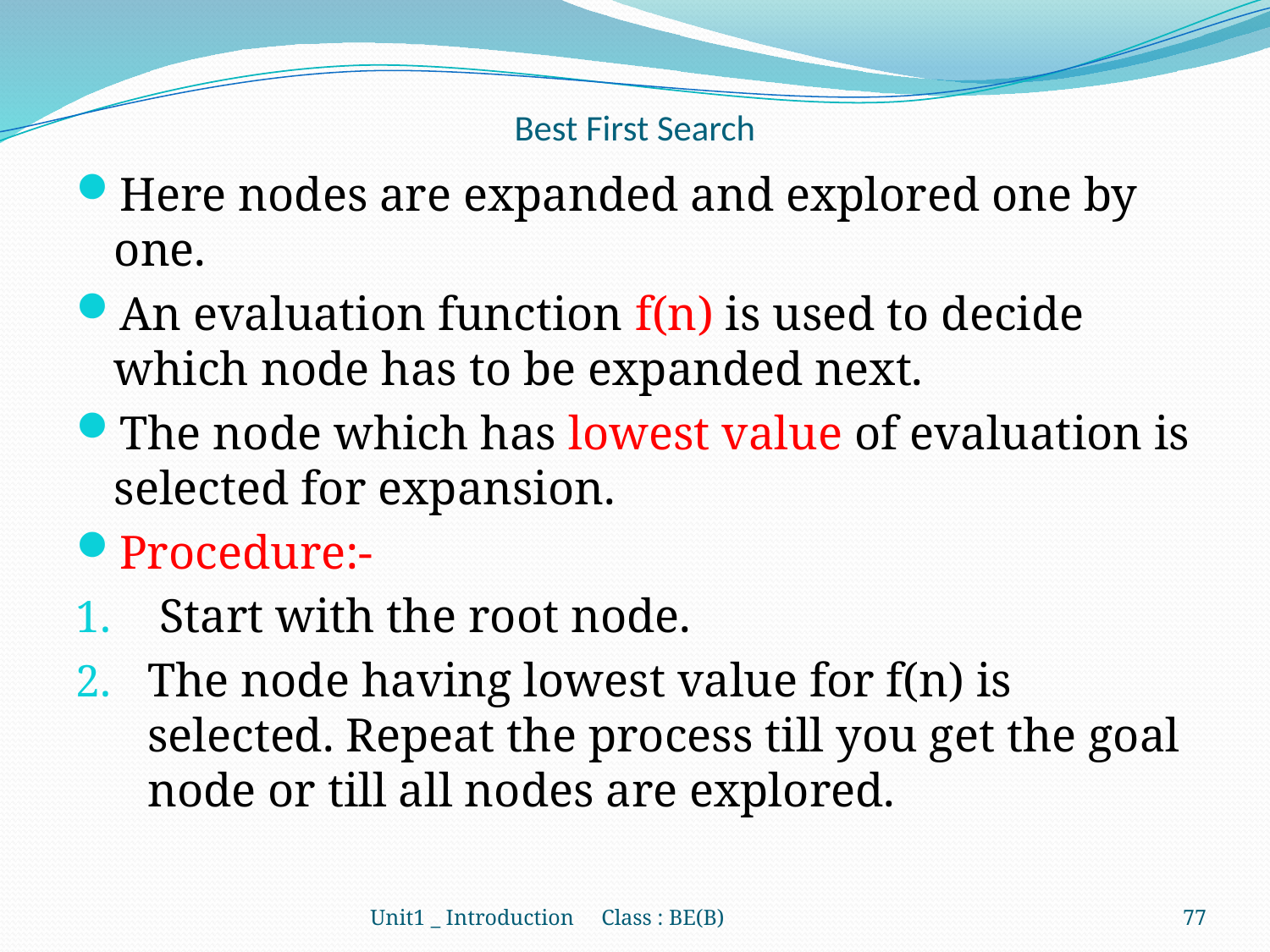

# Best First Search
Here nodes are expanded and explored one by one.
An evaluation function f(n) is used to decide which node has to be expanded next.
The node which has lowest value of evaluation is selected for expansion.
Procedure:-
 Start with the root node.
The node having lowest value for f(n) is selected. Repeat the process till you get the goal node or till all nodes are explored.

Unit1 _ Introduction     Class : BE(B)
77